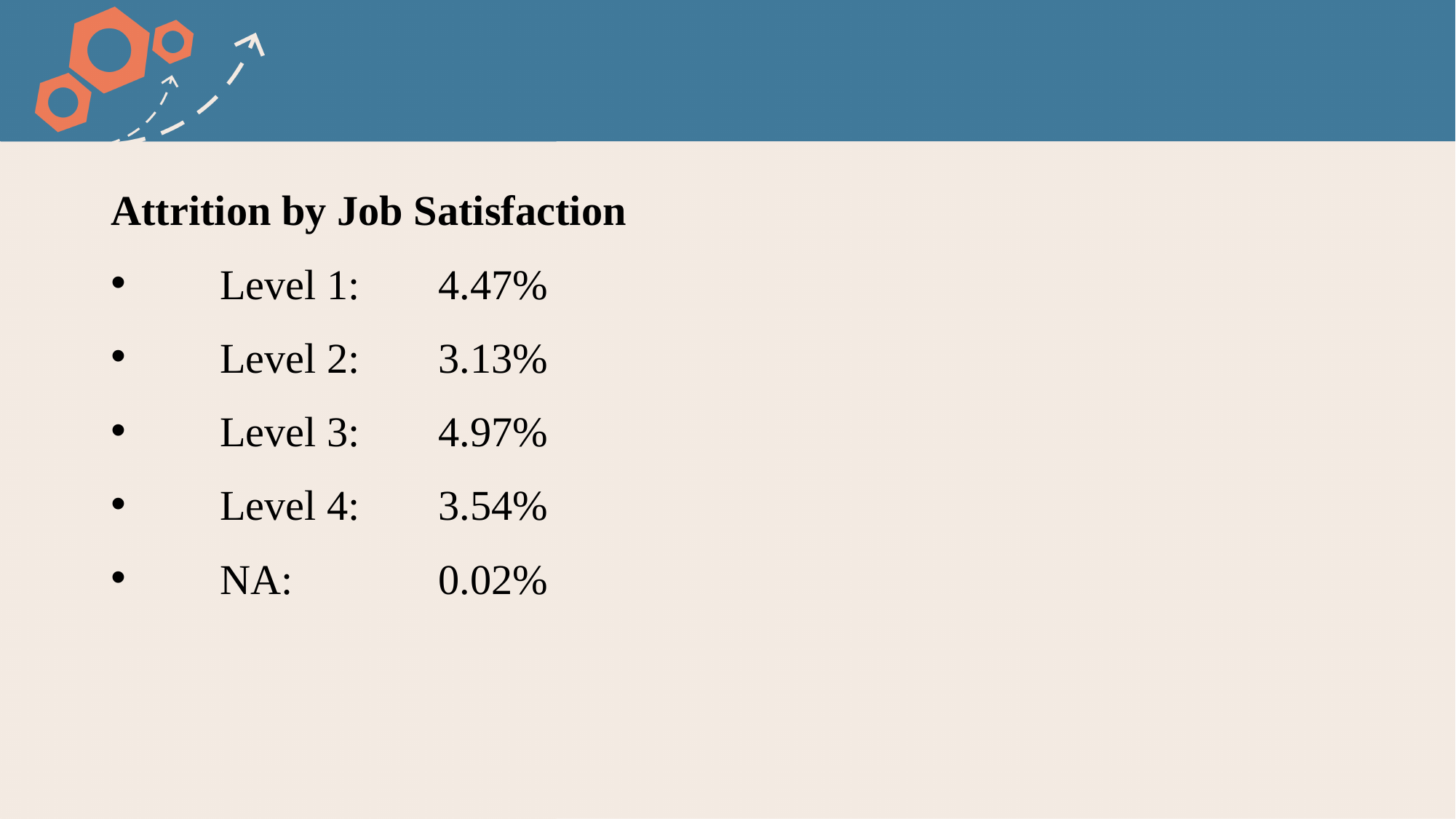

Attrition by Job Satisfaction
	Level 1:	4.47%
	Level 2:	3.13%
	Level 3:	4.97%
	Level 4:	3.54%
	NA:		0.02%